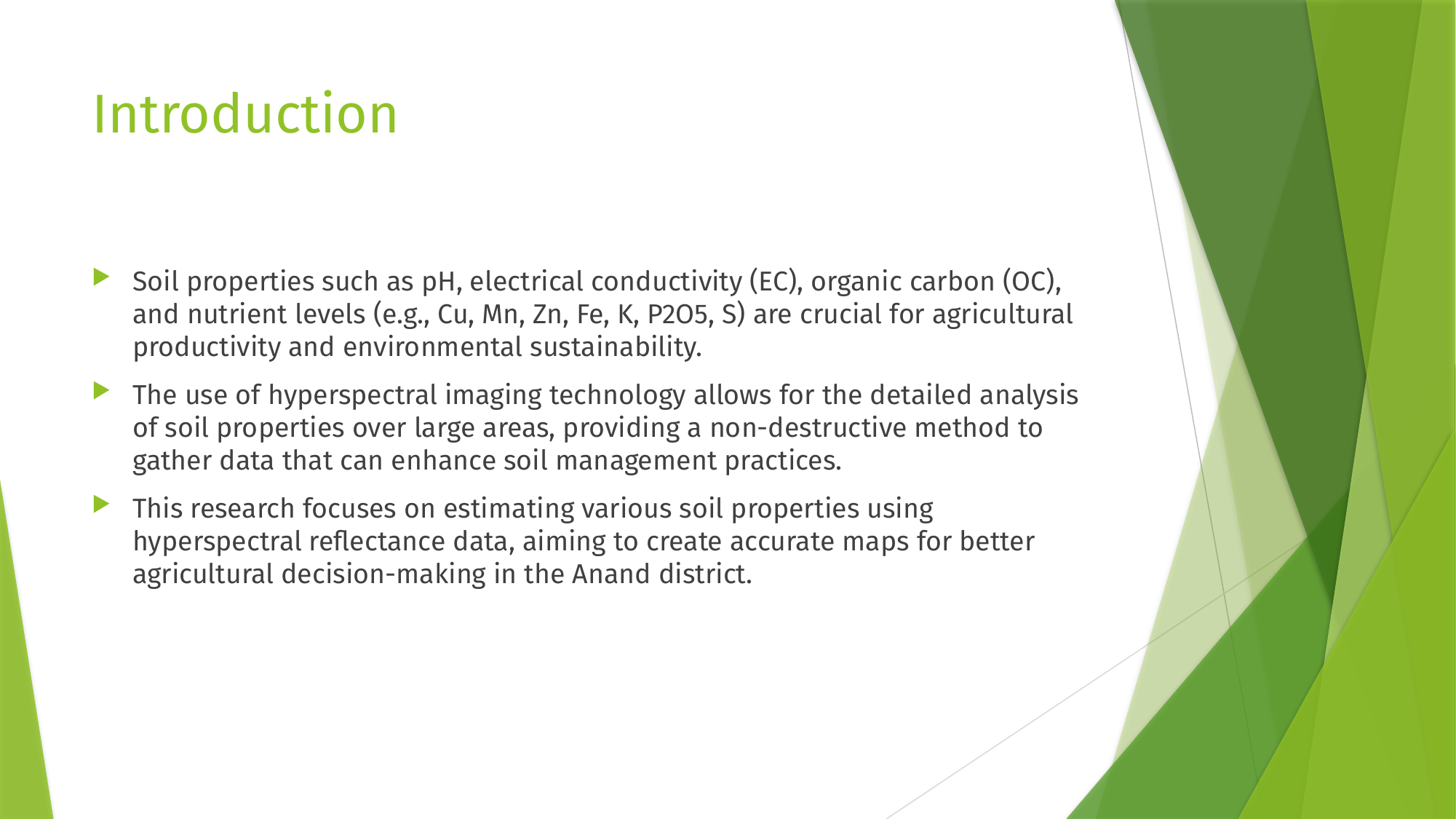

# Introduction
Soil properties such as pH, electrical conductivity (EC), organic carbon (OC), and nutrient levels (e.g., Cu, Mn, Zn, Fe, K, P2O5, S) are crucial for agricultural productivity and environmental sustainability.
The use of hyperspectral imaging technology allows for the detailed analysis of soil properties over large areas, providing a non-destructive method to gather data that can enhance soil management practices.
This research focuses on estimating various soil properties using hyperspectral reflectance data, aiming to create accurate maps for better agricultural decision-making in the Anand district.